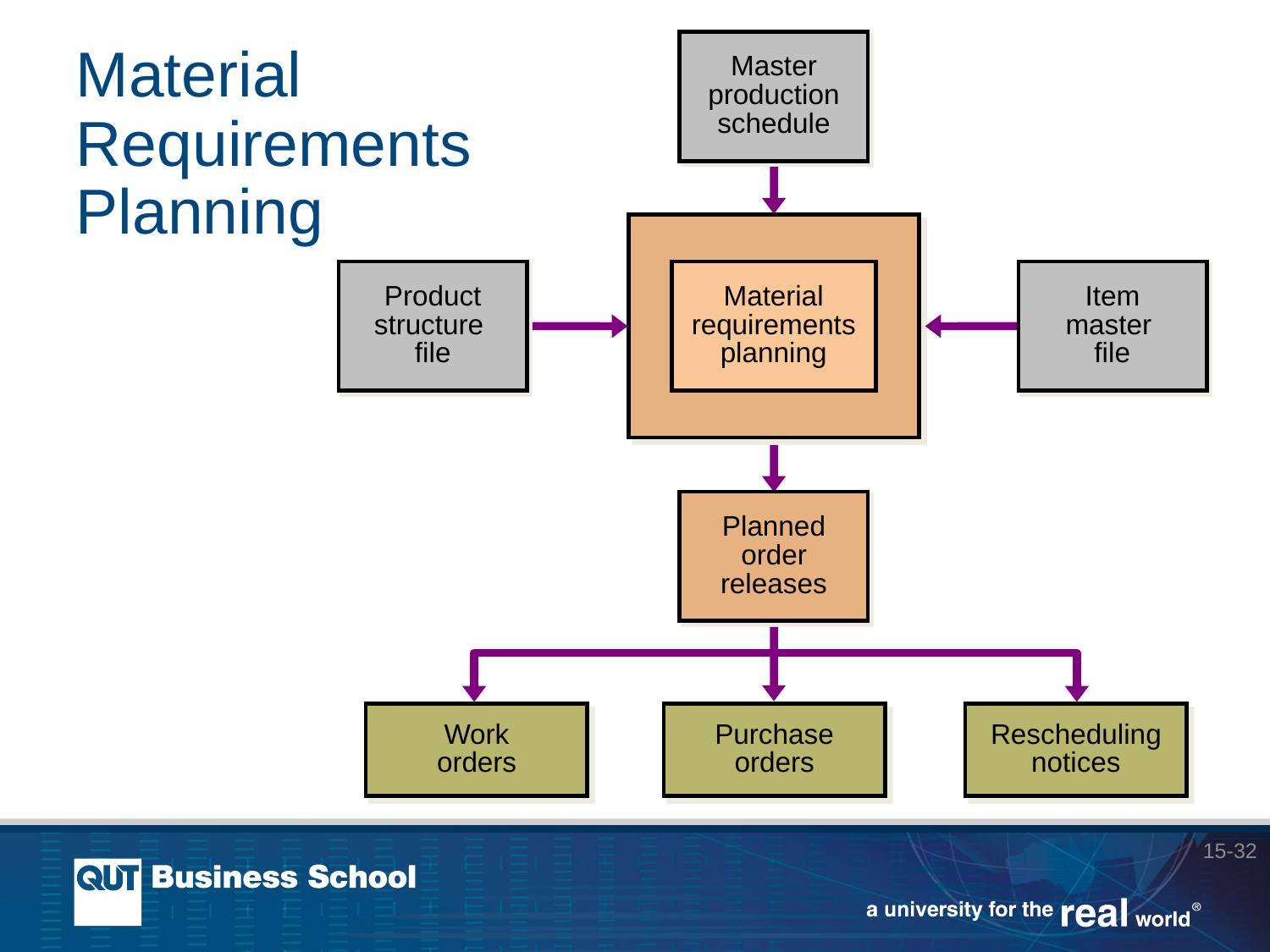

# Material Requirements Planning

Master production schedule

Product
structure
file
Material
requirements
planning
Item
master
file

Planned order releases

Work orders

Purchase orders

Rescheduling notices
15-32